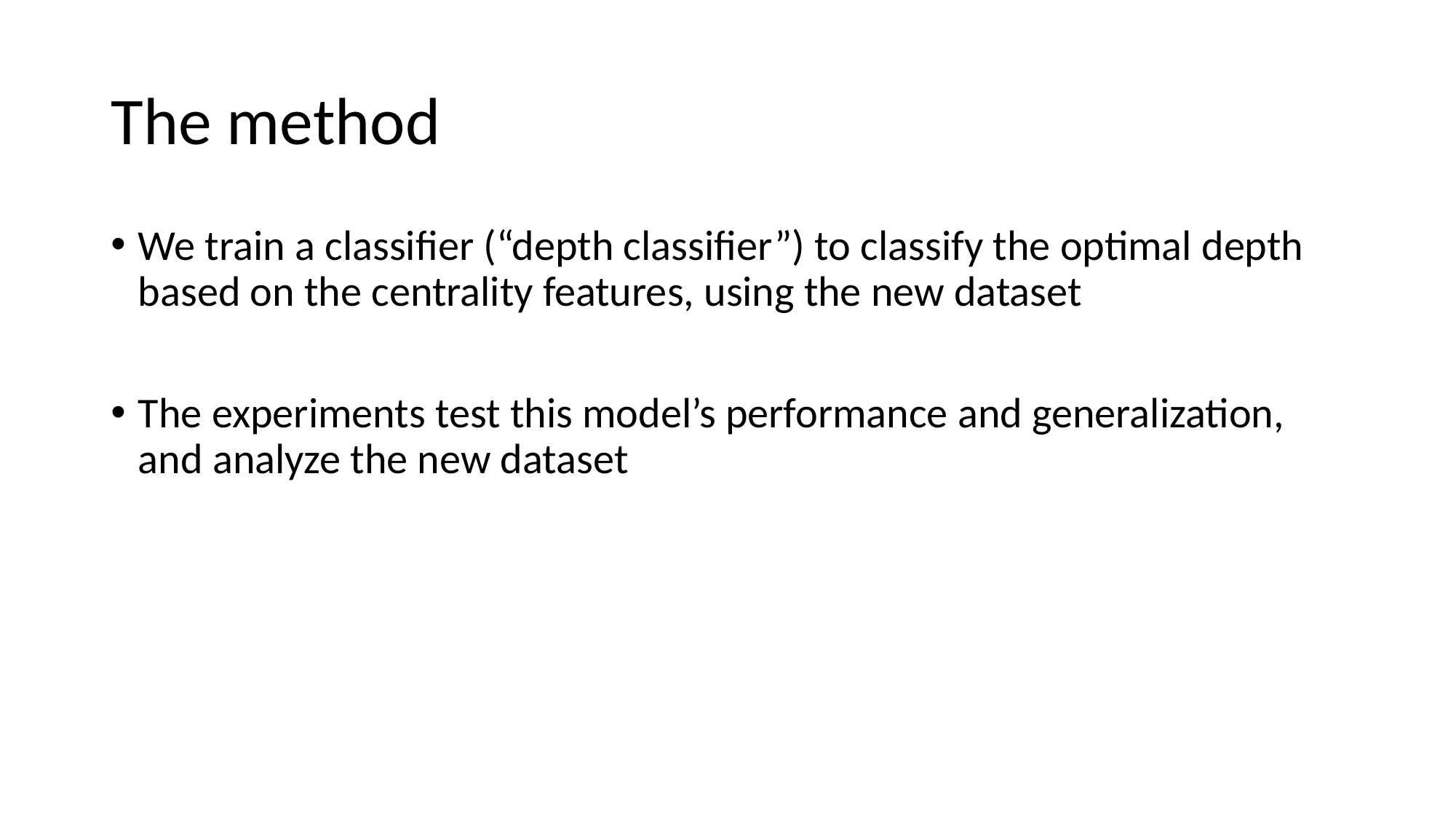

# The method
We train a classifier (“depth classifier”) to classify the optimal depth based on the centrality features, using the new dataset

The experiments test this model’s performance and generalization, and analyze the new dataset